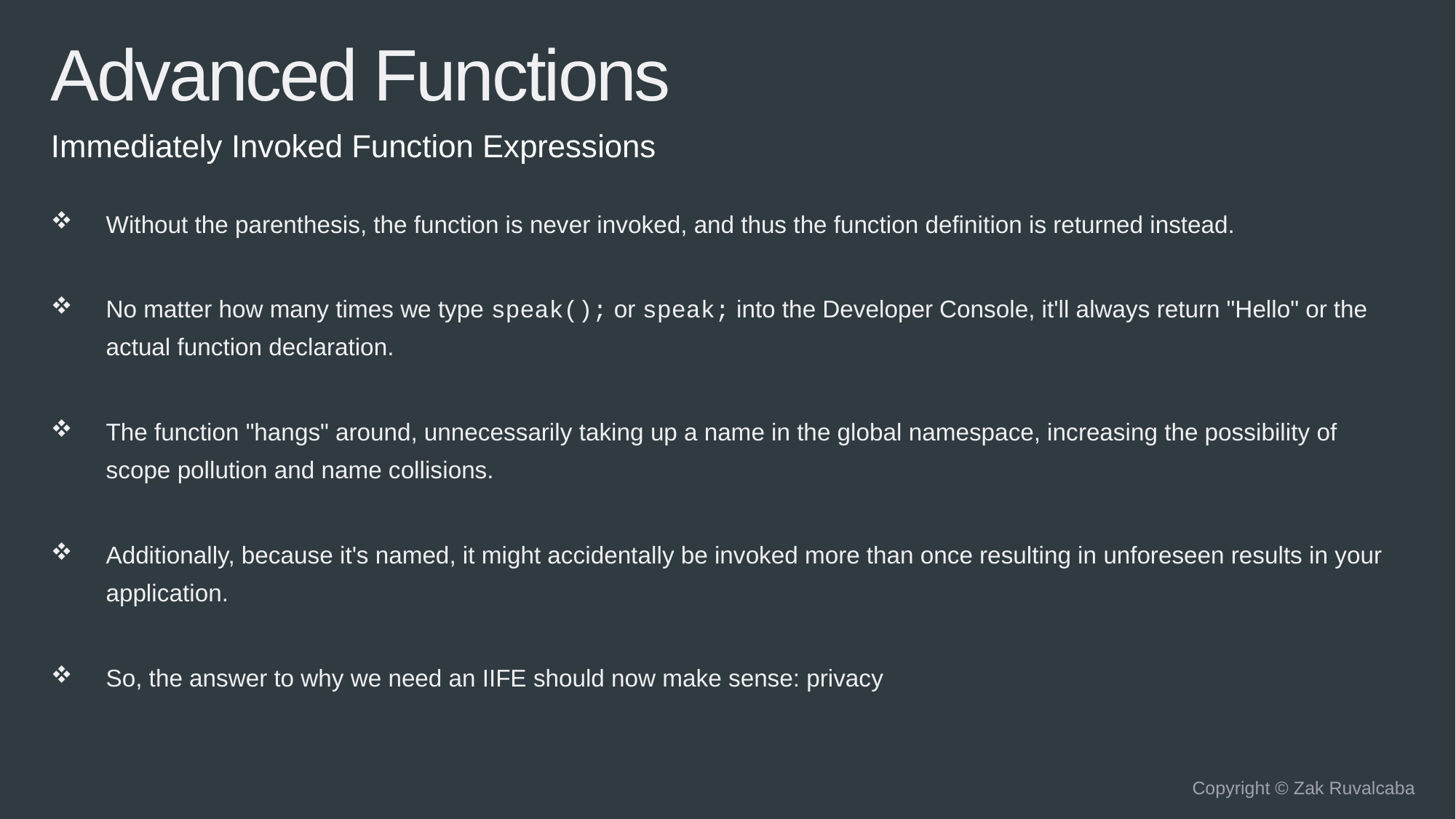

# Advanced Functions
Immediately Invoked Function Expressions
Without the parenthesis, the function is never invoked, and thus the function definition is returned instead.

No matter how many times we type speak(); or speak; into the Developer Console, it'll always return "Hello" or the actual function declaration.

The function "hangs" around, unnecessarily taking up a name in the global namespace, increasing the possibility of scope pollution and name collisions.

Additionally, because it's named, it might accidentally be invoked more than once resulting in unforeseen results in your application.

So, the answer to why we need an IIFE should now make sense: privacy